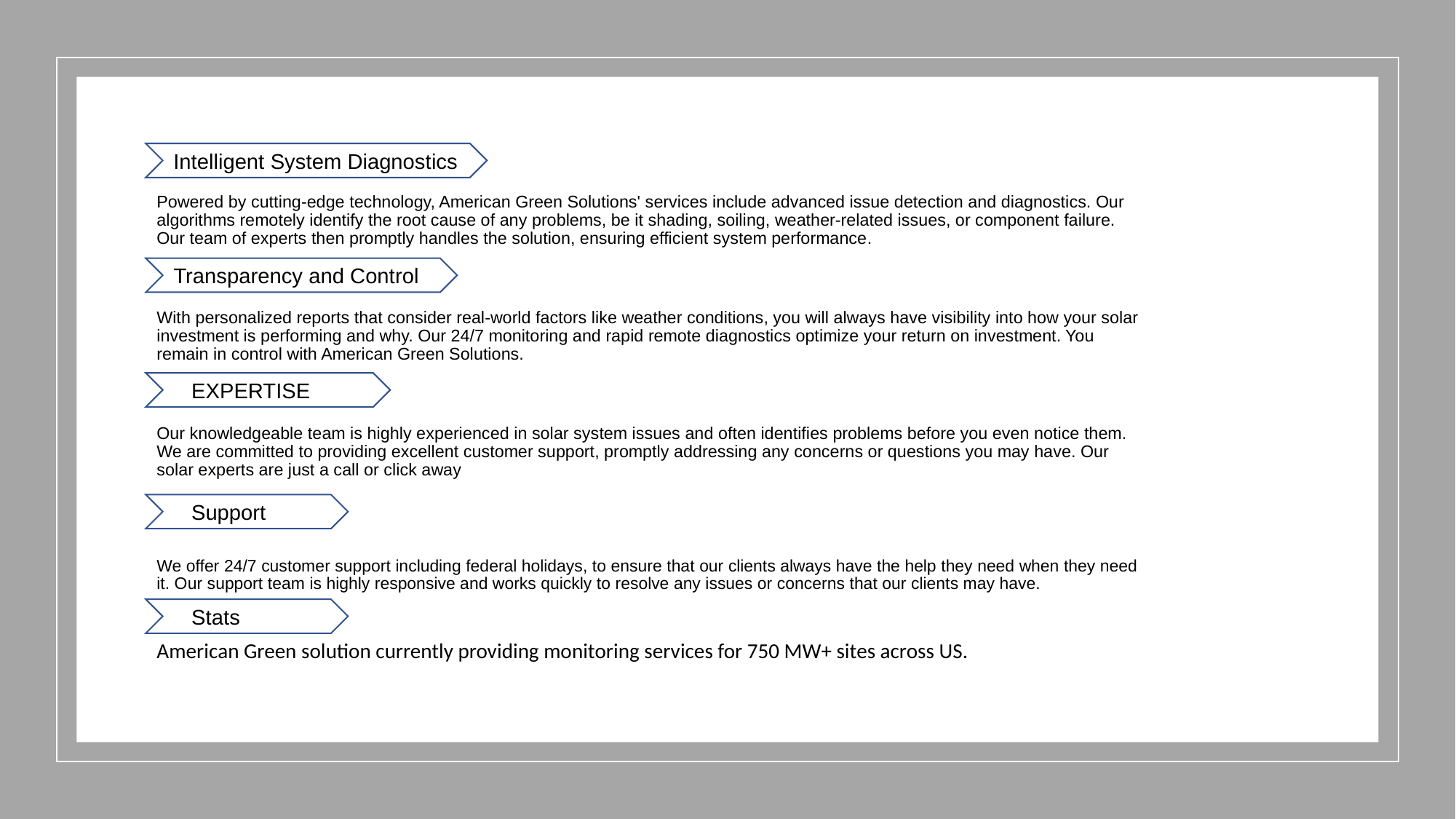

Powered by cutting-edge technology, American Green Solutions' services include advanced issue detection and diagnostics. Our algorithms remotely identify the root cause of any problems, be it shading, soiling, weather-related issues, or component failure. Our team of experts then promptly handles the solution, ensuring efficient system performance.

With personalized reports that consider real-world factors like weather conditions, you will always have visibility into how your solar investment is performing and why. Our 24/7 monitoring and rapid remote diagnostics optimize your return on investment. You remain in control with American Green Solutions.

Our knowledgeable team is highly experienced in solar system issues and often identifies problems before you even notice them. We are committed to providing excellent customer support, promptly addressing any concerns or questions you may have. Our solar experts are just a call or click away

We offer 24/7 customer support including federal holidays, to ensure that our clients always have the help they need when they need it. Our support team is highly responsive and works quickly to resolve any issues or concerns that our clients may have.

American Green solution currently providing monitoring services for 750 MW+ sites across US.
Intelligent System Diagnostics
Transparency and Control
   EXPERTISE
   Support
   Stats